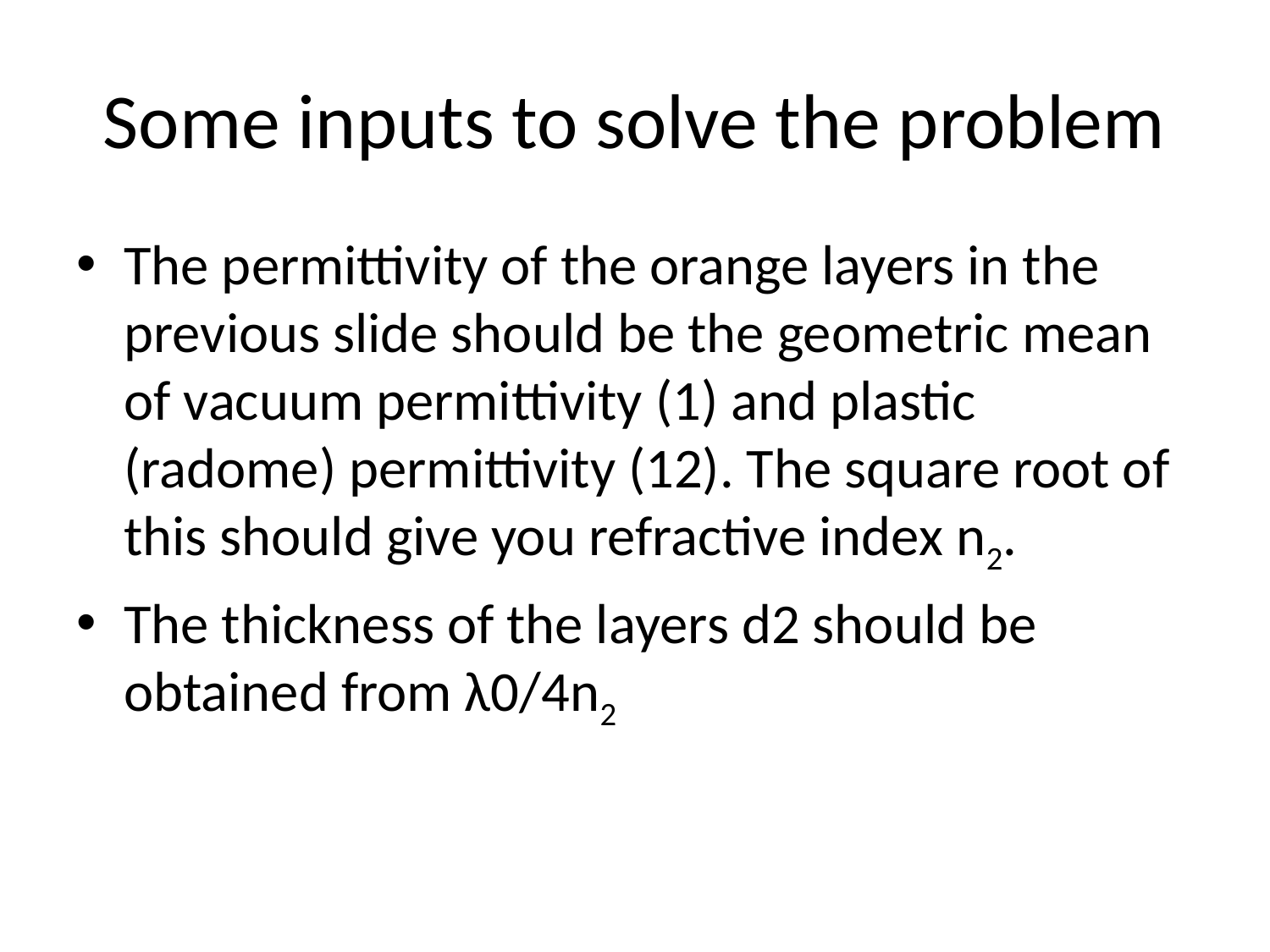

# Some inputs to solve the problem
The permittivity of the orange layers in the previous slide should be the geometric mean of vacuum permittivity (1) and plastic (radome) permittivity (12). The square root of this should give you refractive index n2.
The thickness of the layers d2 should be obtained from λ0/4n2